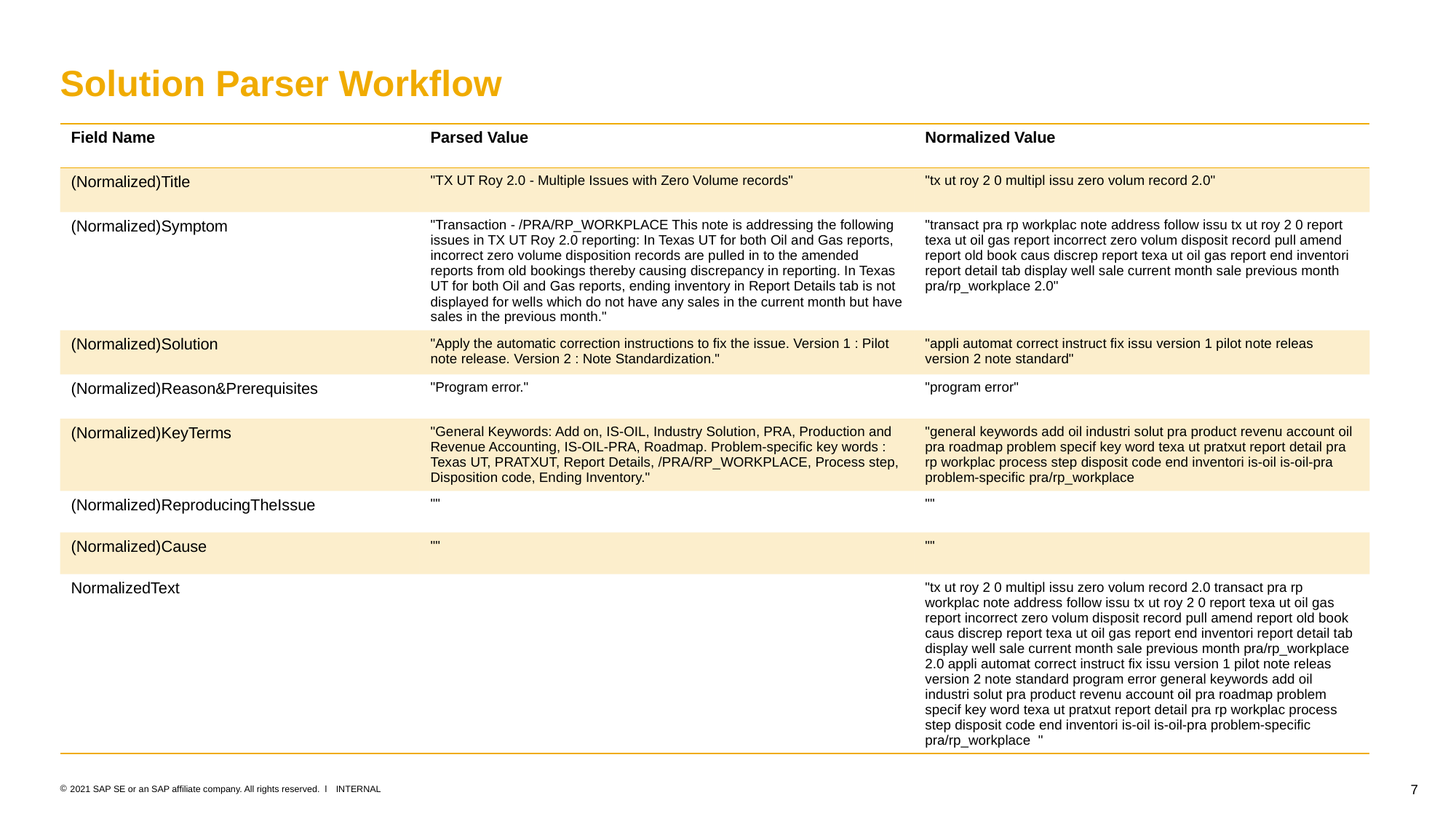

# Solution Parser Workflow
| Field Name | Parsed Value | Normalized Value |
| --- | --- | --- |
| (Normalized)Title | "TX UT Roy 2.0 - Multiple Issues with Zero Volume records" | "tx ut roy 2 0 multipl issu zero volum record 2.0" |
| (Normalized)Symptom | "Transaction - /PRA/RP\_WORKPLACE This note is addressing the following issues in TX UT Roy 2.0 reporting: In Texas UT for both Oil and Gas reports, incorrect zero volume disposition records are pulled in to the amended reports from old bookings thereby causing discrepancy in reporting. In Texas UT for both Oil and Gas reports, ending inventory in Report Details tab is not displayed for wells which do not have any sales in the current month but have sales in the previous month." | "transact pra rp workplac note address follow issu tx ut roy 2 0 report texa ut oil gas report incorrect zero volum disposit record pull amend report old book caus discrep report texa ut oil gas report end inventori report detail tab display well sale current month sale previous month pra/rp\_workplace 2.0" |
| (Normalized)Solution | "Apply the automatic correction instructions to fix the issue. Version 1 : Pilot note release. Version 2 : Note Standardization." | "appli automat correct instruct fix issu version 1 pilot note releas version 2 note standard" |
| (Normalized)Reason&Prerequisites | "Program error." | "program error" |
| (Normalized)KeyTerms | "General Keywords: Add on, IS-OIL, Industry Solution, PRA, Production and Revenue Accounting, IS-OIL-PRA, Roadmap. Problem-specific key words : Texas UT, PRATXUT, Report Details, /PRA/RP\_WORKPLACE, Process step, Disposition code, Ending Inventory." | "general keywords add oil industri solut pra product revenu account oil pra roadmap problem specif key word texa ut pratxut report detail pra rp workplac process step disposit code end inventori is-oil is-oil-pra problem-specific pra/rp\_workplace |
| (Normalized)ReproducingTheIssue | "" | "" |
| (Normalized)Cause | "" | "" |
| NormalizedText |  | "tx ut roy 2 0 multipl issu zero volum record 2.0 transact pra rp workplac note address follow issu tx ut roy 2 0 report texa ut oil gas report incorrect zero volum disposit record pull amend report old book caus discrep report texa ut oil gas report end inventori report detail tab display well sale current month sale previous month pra/rp\_workplace 2.0 appli automat correct instruct fix issu version 1 pilot note releas version 2 note standard program error general keywords add oil industri solut pra product revenu account oil pra roadmap problem specif key word texa ut pratxut report detail pra rp workplac process step disposit code end inventori is-oil is-oil-pra problem-specific pra/rp\_workplace " |